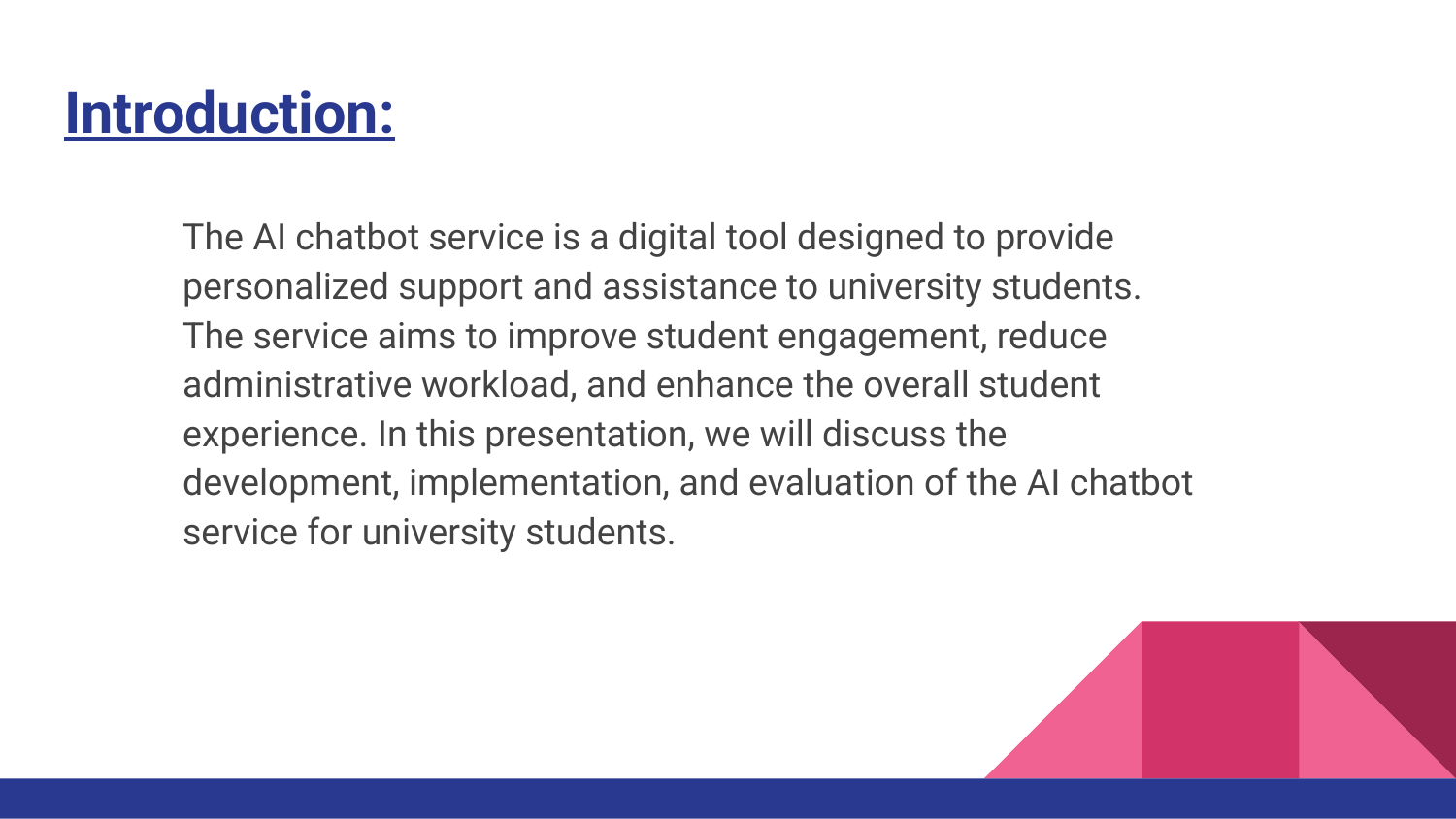

# Introduction:
The AI chatbot service is a digital tool designed to provide personalized support and assistance to university students. The service aims to improve student engagement, reduce administrative workload, and enhance the overall student experience. In this presentation, we will discuss the development, implementation, and evaluation of the AI chatbot service for university students.